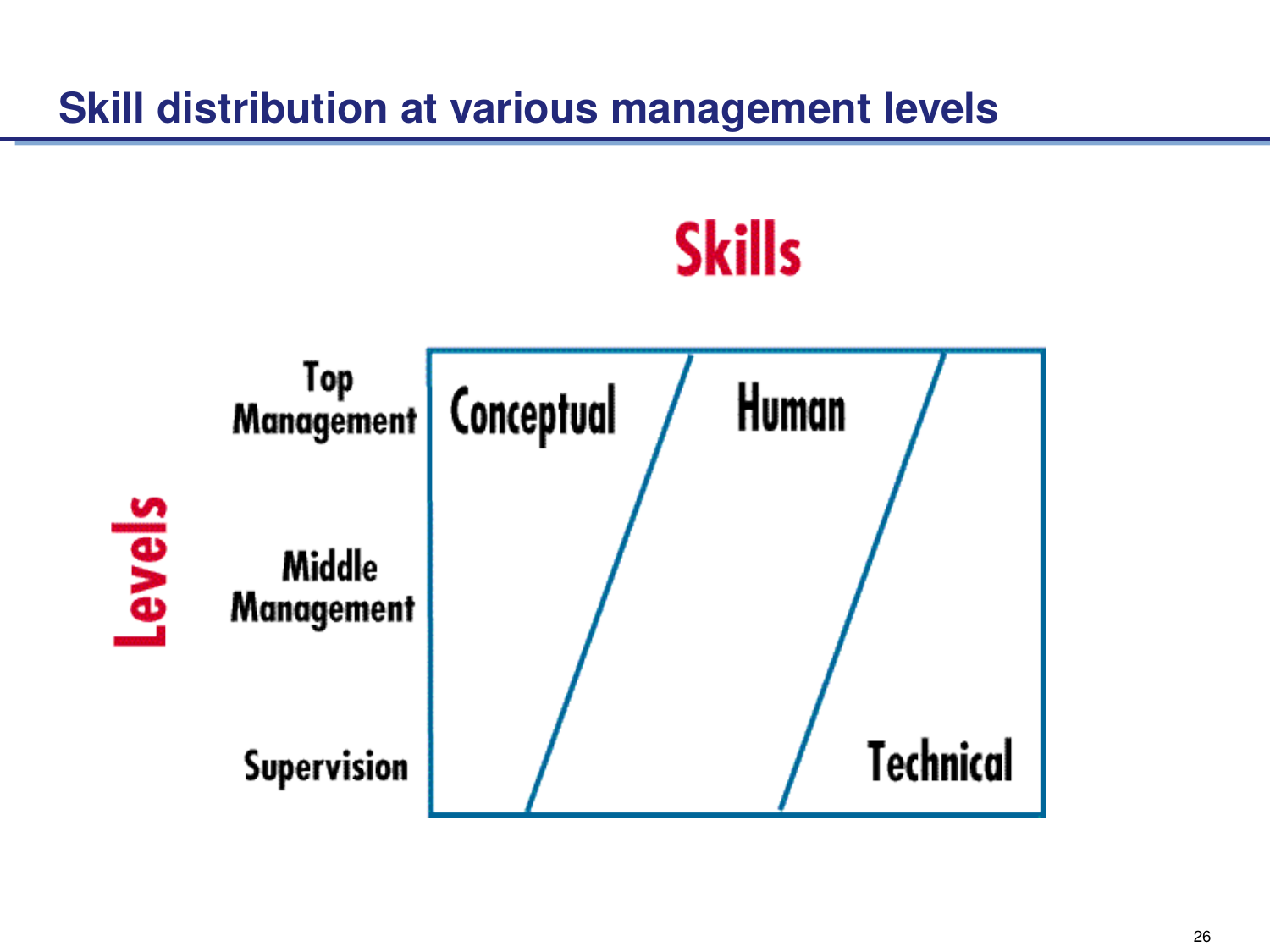

# Skill distribution at various management levels

26